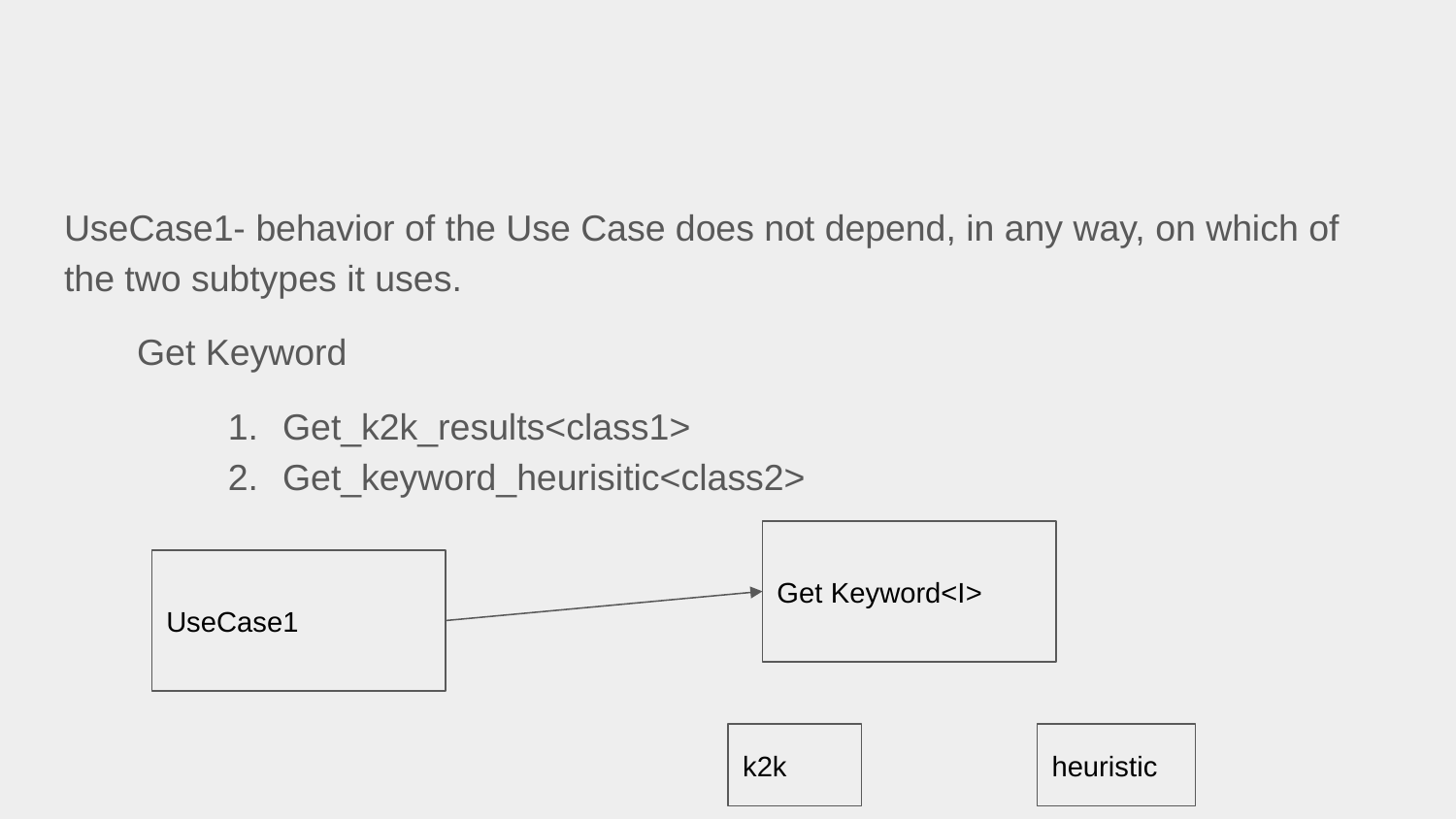

#
UseCase1- behavior of the Use Case does not depend, in any way, on which of the two subtypes it uses.
Get Keyword
Get_k2k_results<class1>
Get_keyword_heurisitic<class2>
Get Keyword<I>
UseCase1
k2k
heuristic